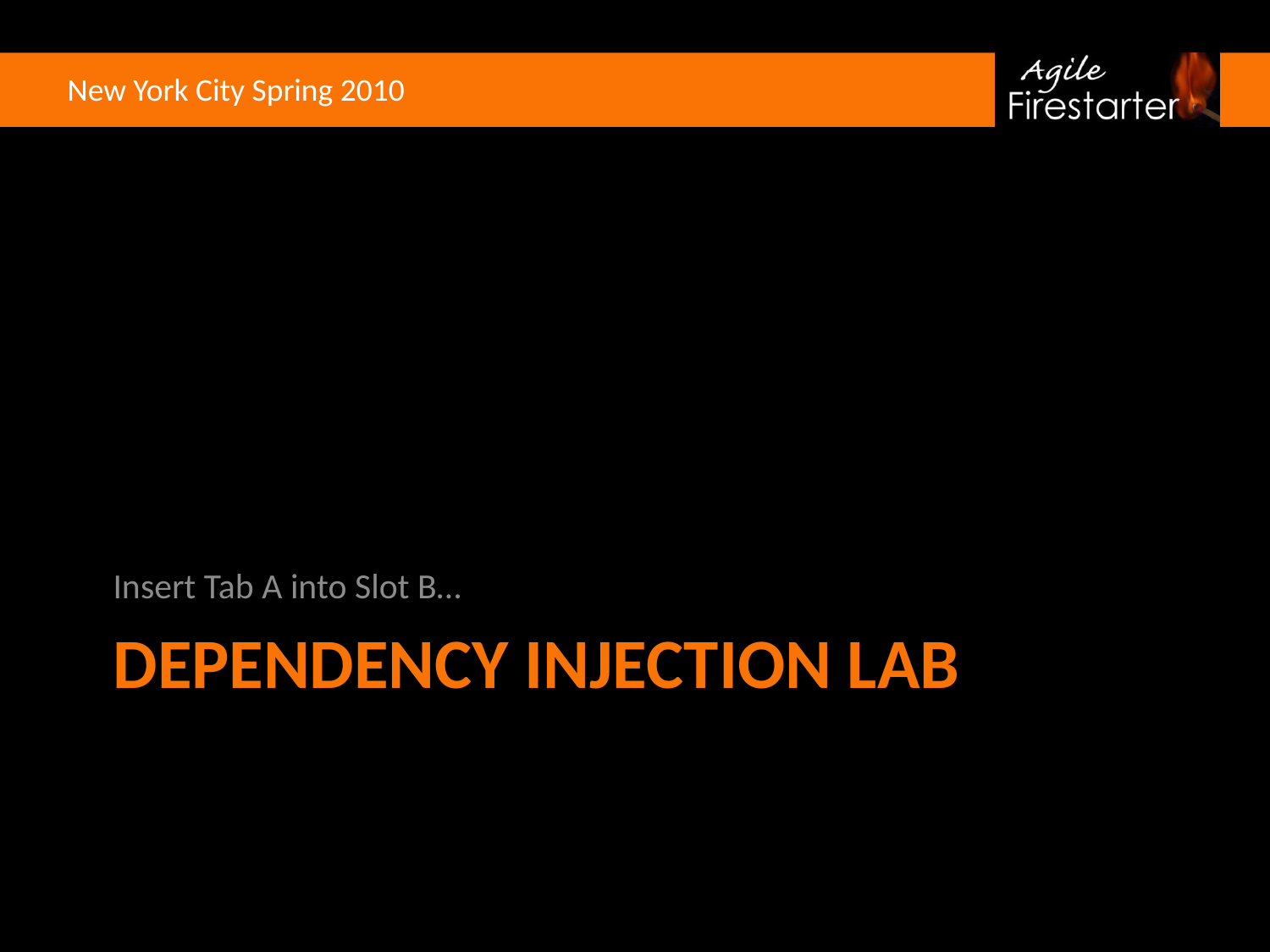

Insert Tab A into Slot B…
# Dependency Injection LAB